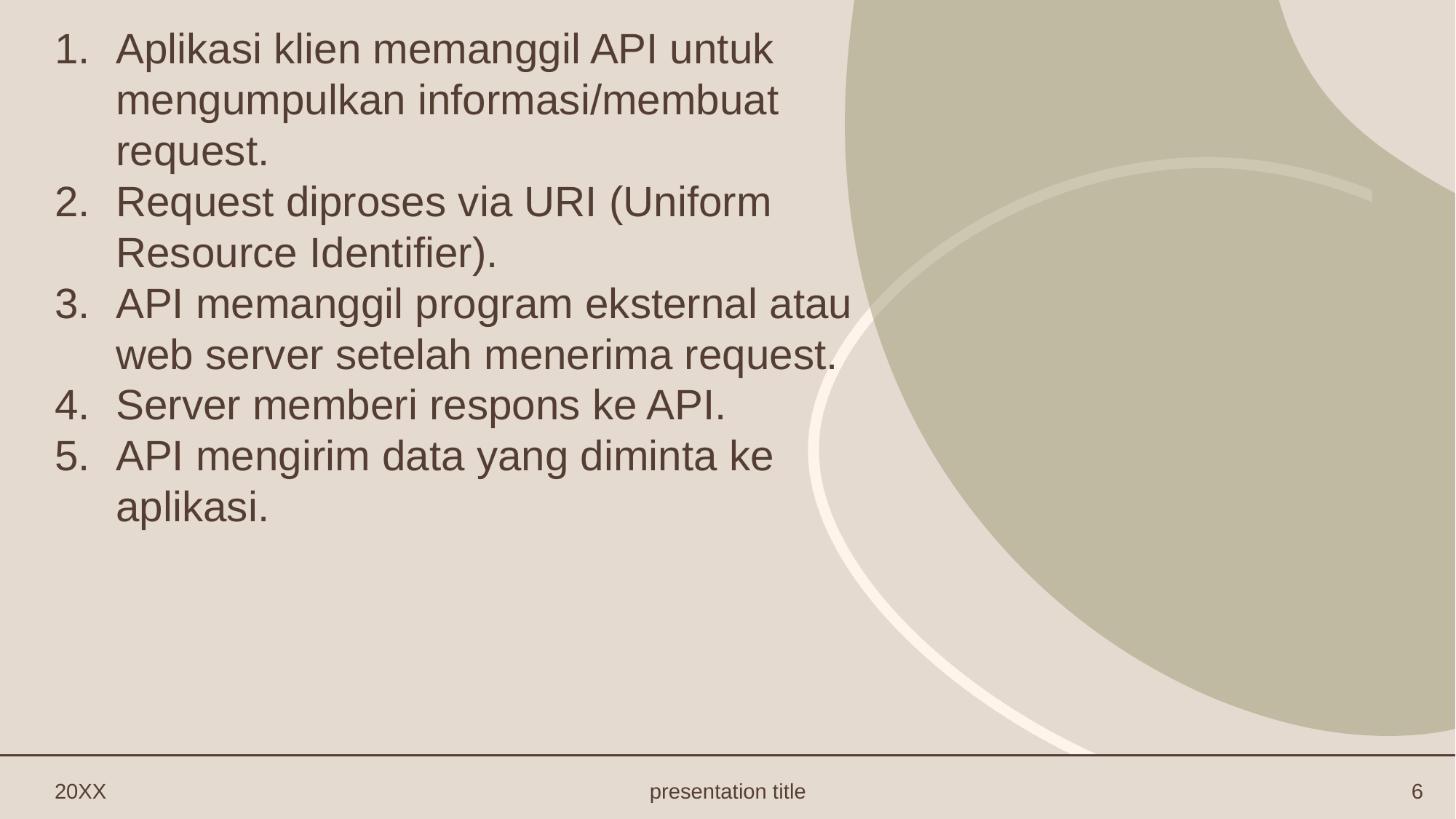

Aplikasi klien memanggil API untuk mengumpulkan informasi/membuat request.
Request diproses via URI (Uniform Resource Identifier).
API memanggil program eksternal atau web server setelah menerima request.
Server memberi respons ke API.
API mengirim data yang diminta ke aplikasi.

20XX
presentation title
6